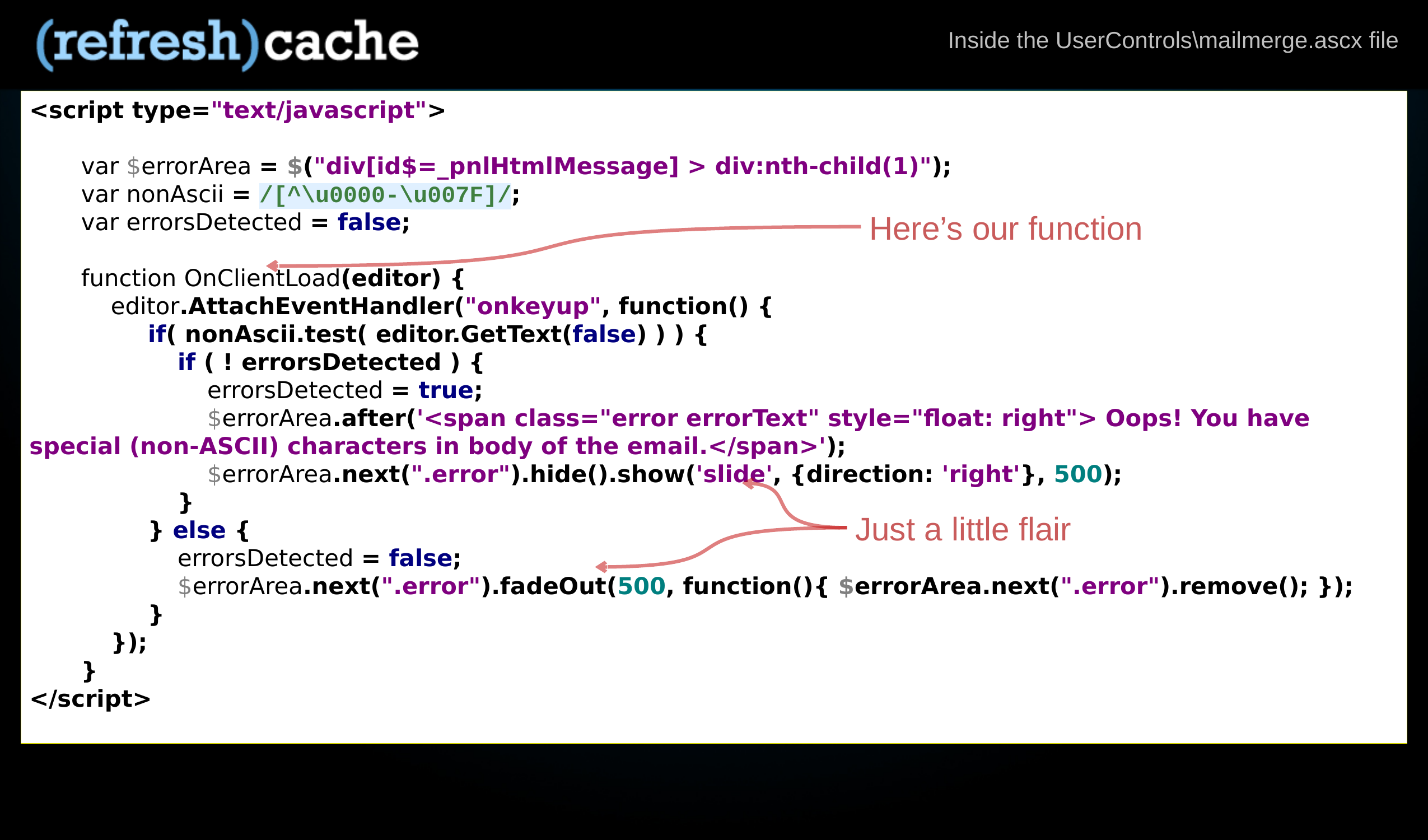

Inside the UserControls\mailmerge.ascx file
<script type="text/javascript">

       var $errorArea = $("div[id$=_pnlHtmlMessage] > div:nth-child(1)");
       var nonAscii = /[^\u0000-\u007F]/;
       var errorsDetected = false;

       function OnClientLoad(editor) {
           editor.AttachEventHandler("onkeyup", function() {
                if( nonAscii.test( editor.GetText(false) ) ) {
                    if ( ! errorsDetected ) {
                        errorsDetected = true;
                        $errorArea.after('<span class="error errorText" style="float: right"> Oops! You have special (non-ASCII) characters in body of the email.</span>');
                        $errorArea.next(".error").hide().show('slide', {direction: 'right'}, 500);
                    }
                } else {
                    errorsDetected = false;
                    $errorArea.next(".error").fadeOut(500, function(){ $errorArea.next(".error").remove(); });
                }
           });
       }
</script>

Here’s our function
Just a little flair